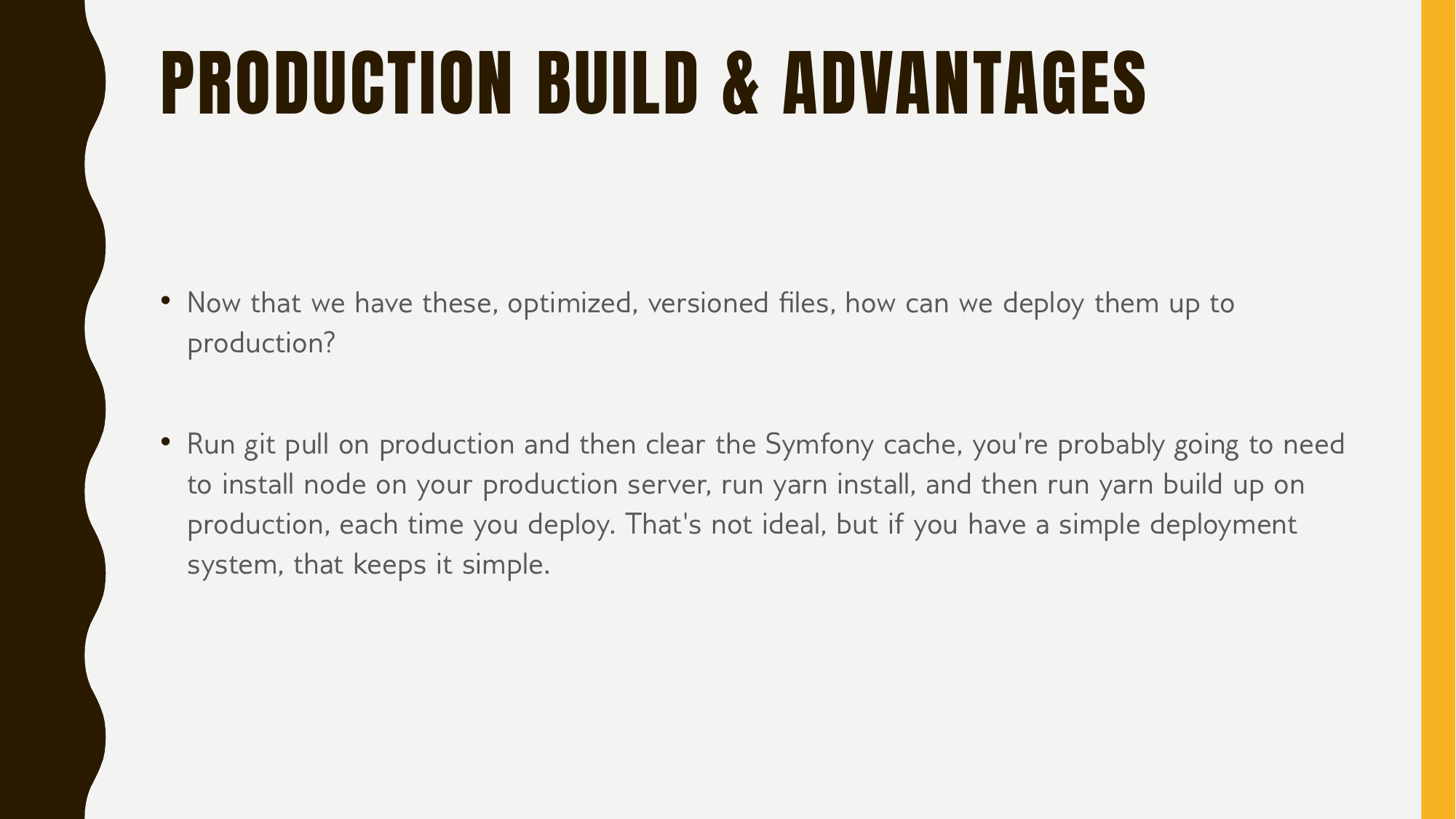

# Production build & Advantages
Now that we have these, optimized, versioned files, how can we deploy them up to production?

Run git pull on production and then clear the Symfony cache, you're probably going to need to install node on your production server, run yarn install, and then run yarn build up on production, each time you deploy. That's not ideal, but if you have a simple deployment system, that keeps it simple.